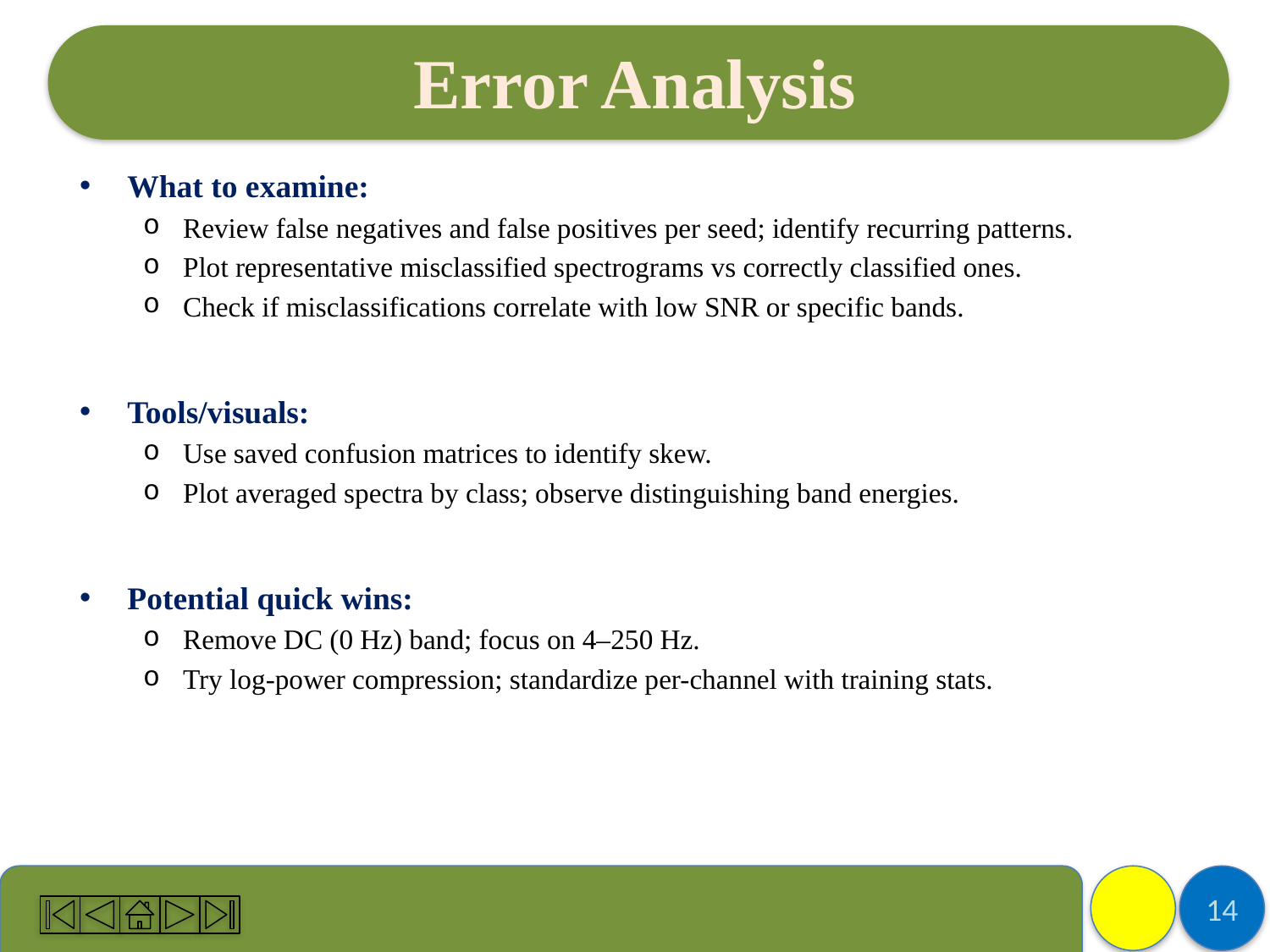

# Error Analysis

What to examine:
Review false negatives and false positives per seed; identify recurring patterns.
Plot representative misclassified spectrograms vs correctly classified ones.
Check if misclassifications correlate with low SNR or specific bands.

Tools/visuals:
Use saved confusion matrices to identify skew.
Plot averaged spectra by class; observe distinguishing band energies.

Potential quick wins:
Remove DC (0 Hz) band; focus on 4–250 Hz.
Try log-power compression; standardize per-channel with training stats.

14